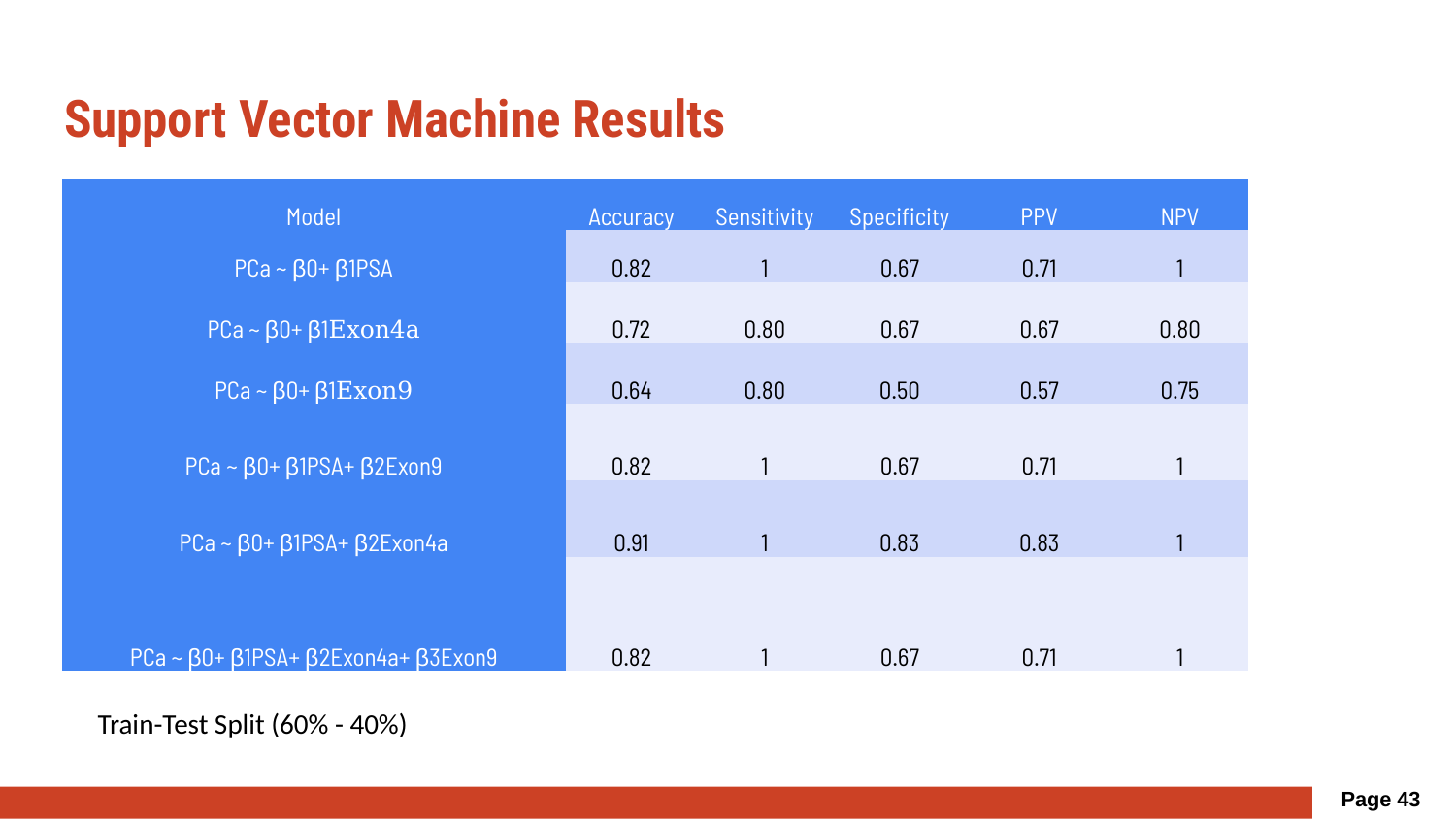

# Support Vector Machine Results
| Model | Accuracy | Sensitivity | Specificity | PPV | NPV |
| --- | --- | --- | --- | --- | --- |
| PCa ~ β0+ β1PSA | 0.82 | 1 | 0.67 | 0.71 | 1 |
| PCa ~ β0+ β1Exon4a | 0.72 | 0.80 | 0.67 | 0.67 | 0.80 |
| PCa ~ β0+ β1Exon9 | 0.64 | 0.80 | 0.50 | 0.57 | 0.75 |
| PCa ~ β0+ β1PSA+ β2Exon9 | 0.82 | 1 | 0.67 | 0.71 | 1 |
| PCa ~ β0+ β1PSA+ β2Exon4a | 0.91 | 1 | 0.83 | 0.83 | 1 |
| PCa ~ β0+ β1PSA+ β2Exon4a+ β3Exon9 | 0.82 | 1 | 0.67 | 0.71 | 1 |
Train-Test Split (60% - 40%)
Page 43